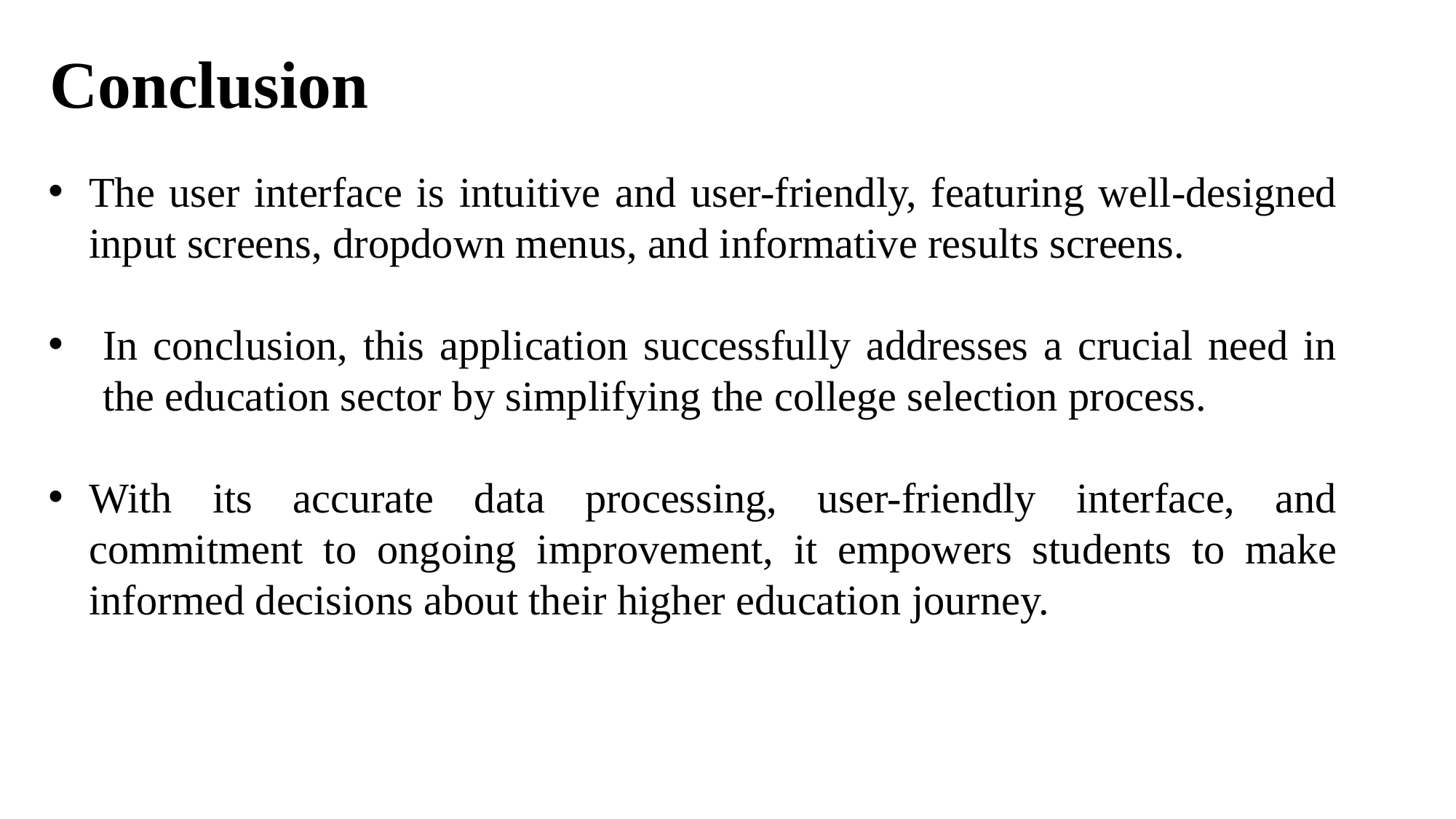

Conclusion
The user interface is intuitive and user-friendly, featuring well-designed input screens, dropdown menus, and informative results screens.

In conclusion, this application successfully addresses a crucial need in the education sector by simplifying the college selection process.

With its accurate data processing, user-friendly interface, and commitment to ongoing improvement, it empowers students to make informed decisions about their higher education journey.